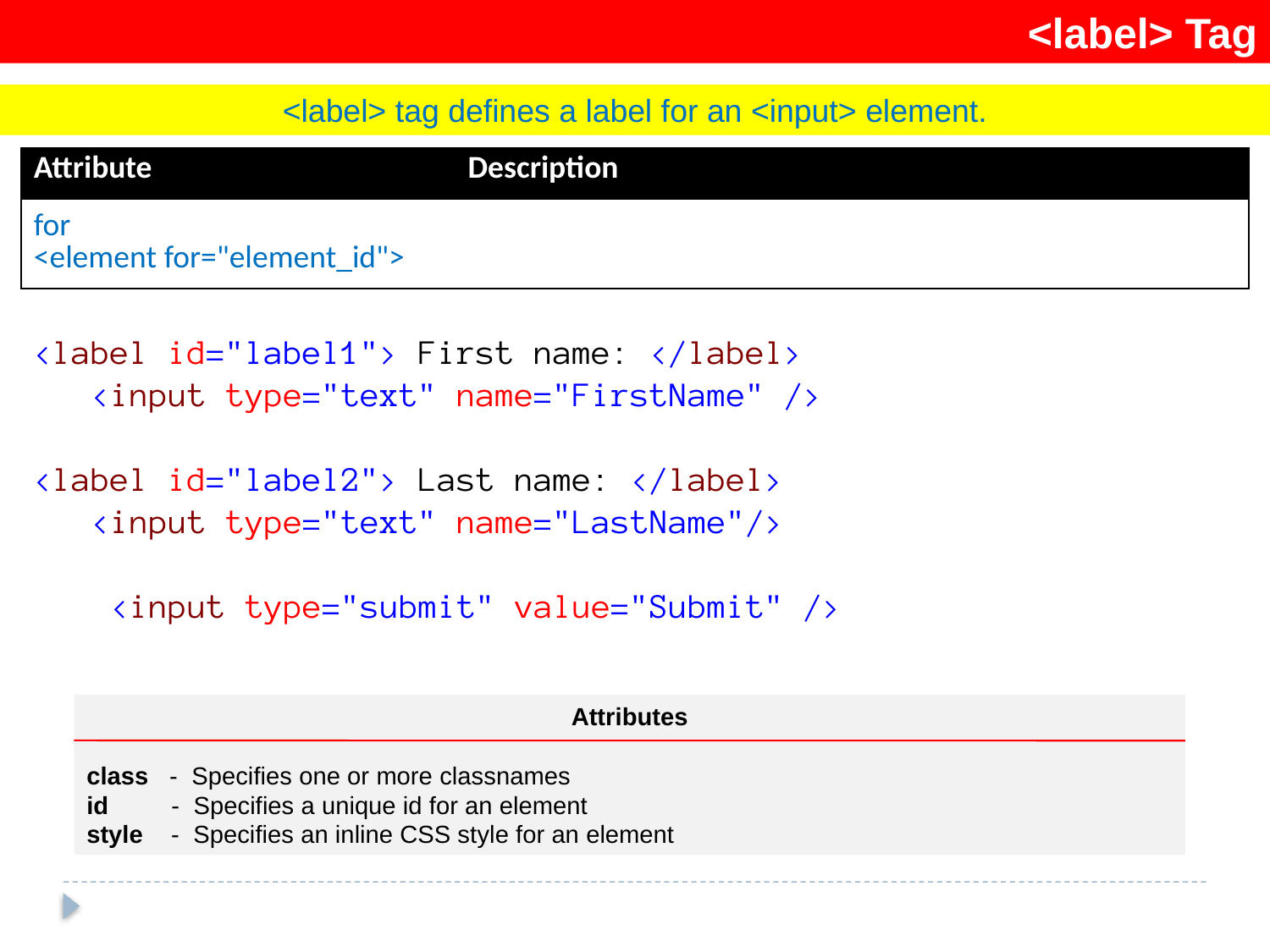

<label> Tag
<label> tag defines a label for an <input> element.
| Attribute | Description |
| --- | --- |
| for <element for="element\_id"> |  |
<label id="label1"> First name: </label>
   <input type="text" name="FirstName" />

<label id="label2"> Last name: </label>
   <input type="text" name="LastName"/>

    <input type="submit" value="Submit" />
Attributes

class   -  Specifies one or more classnames
id         -  Specifies a unique id for an element
style    -  Specifies an inline CSS style for an element